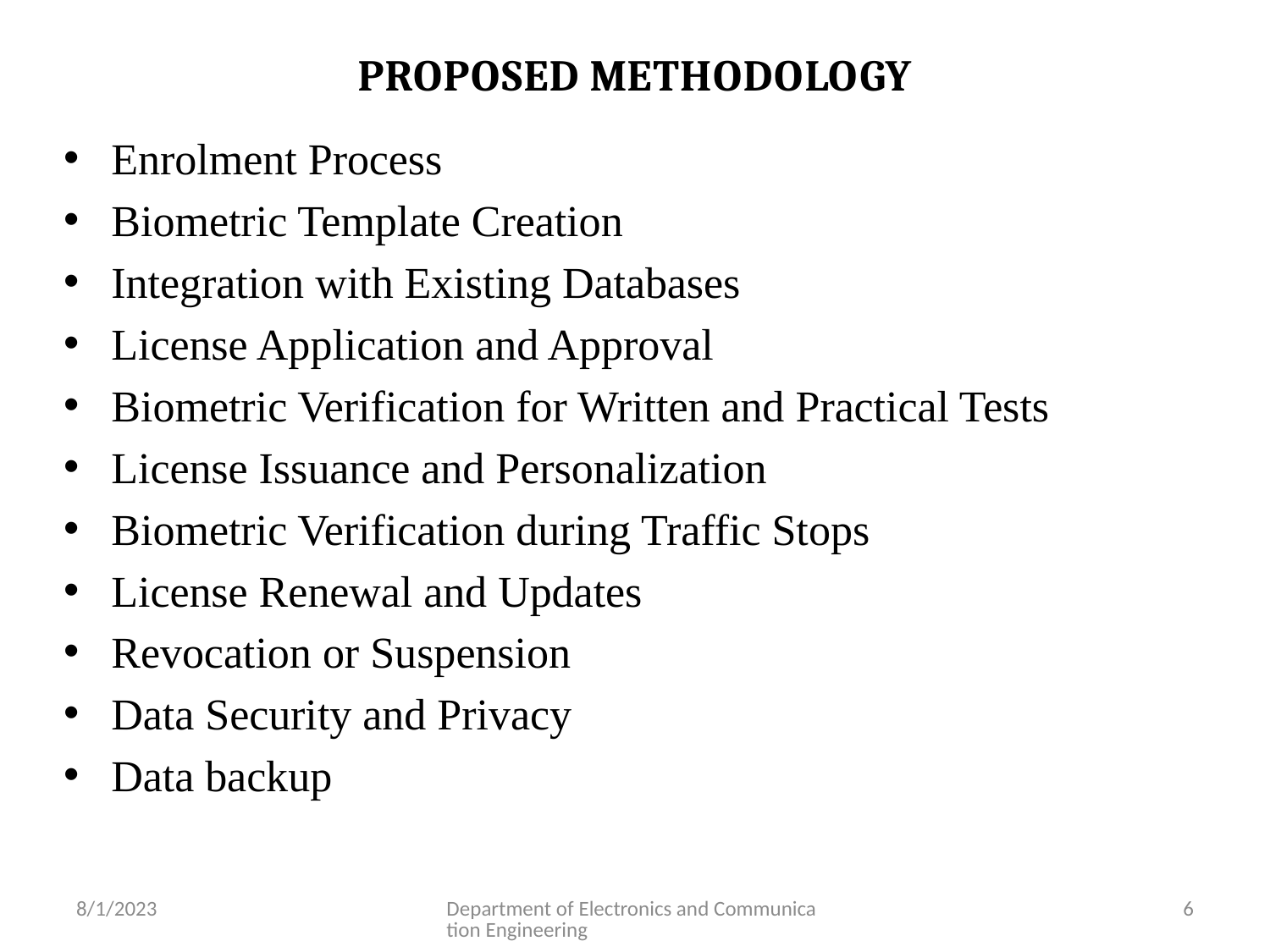

# PROPOSED METHODOLOGY
Enrolment Process
Biometric Template Creation
Integration with Existing Databases
License Application and Approval
Biometric Verification for Written and Practical Tests
License Issuance and Personalization
Biometric Verification during Traffic Stops
License Renewal and Updates
Revocation or Suspension
Data Security and Privacy
Data backup

8/1/2023
Department of Electronics and Communication Engineering
6